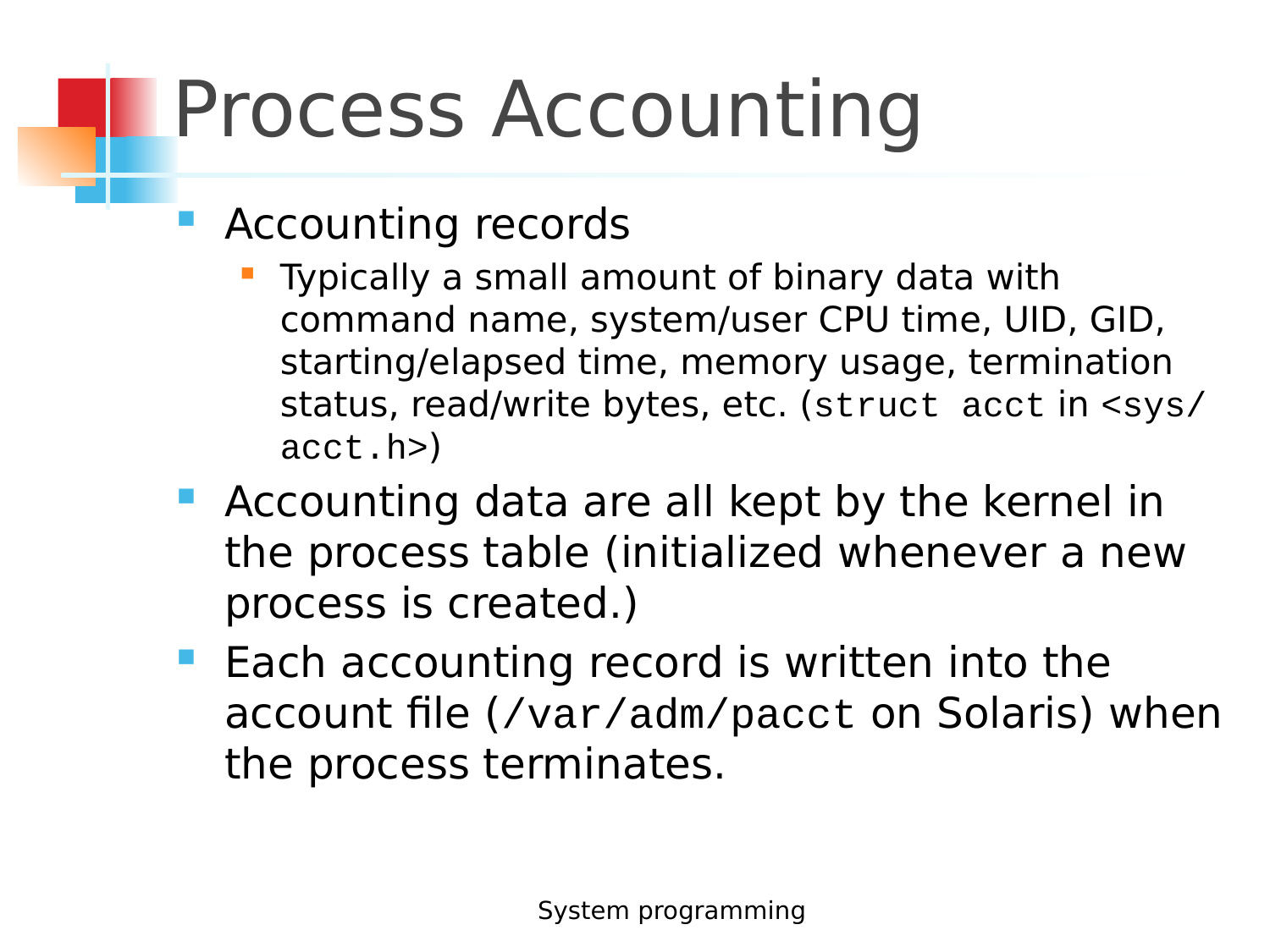

Process Accounting
Accounting records
Typically a small amount of binary data with command name, system/user CPU time, UID, GID, starting/elapsed time, memory usage, termination status, read/write bytes, etc. (struct acct in <sys/acct.h>)
Accounting data are all kept by the kernel in the process table (initialized whenever a new process is created.)
Each accounting record is written into the account file (/var/adm/pacct on Solaris) when the process terminates.